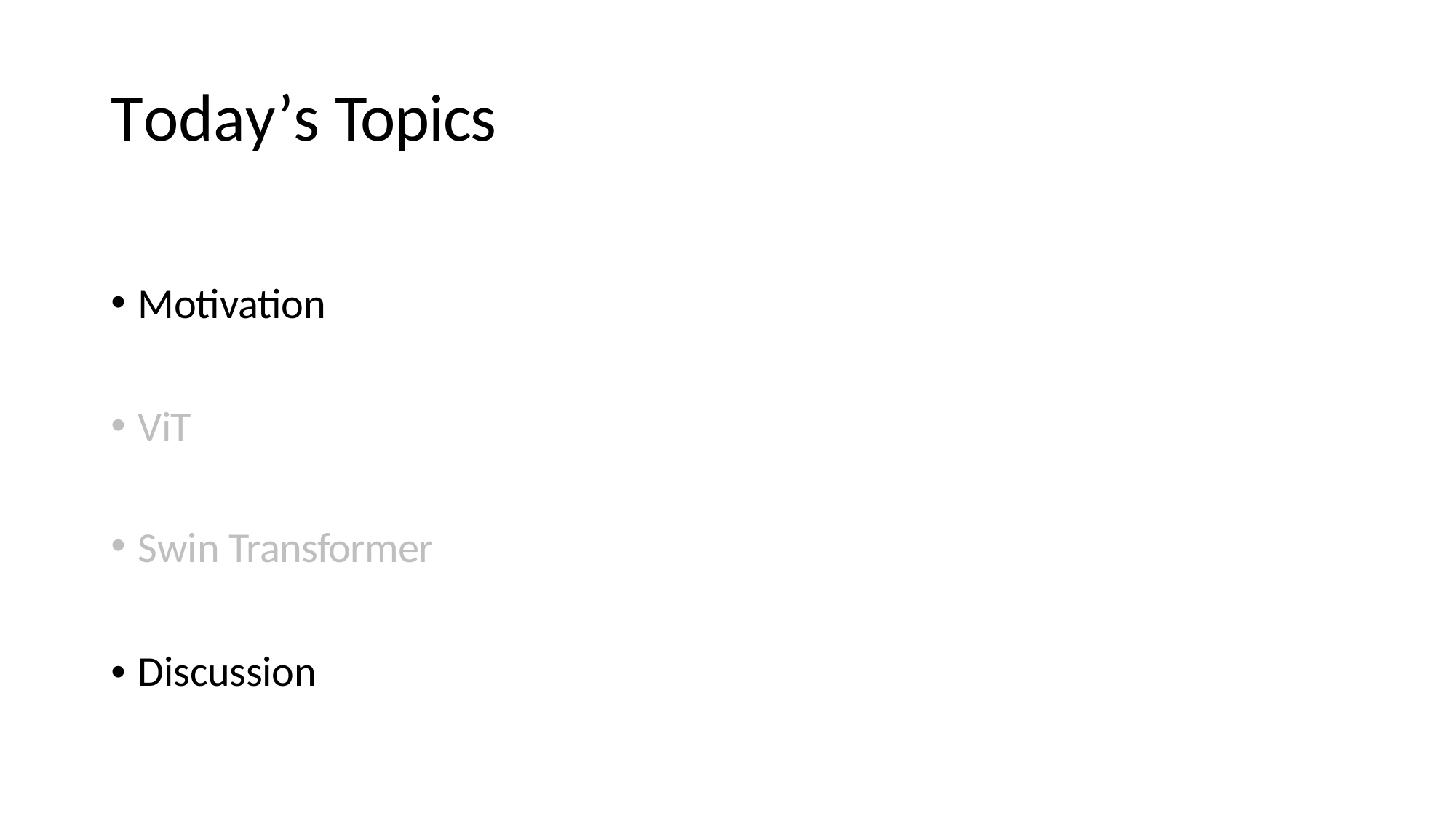

# Today’s Topics
Motivation
ViT

Swin Transformer
• Discussion